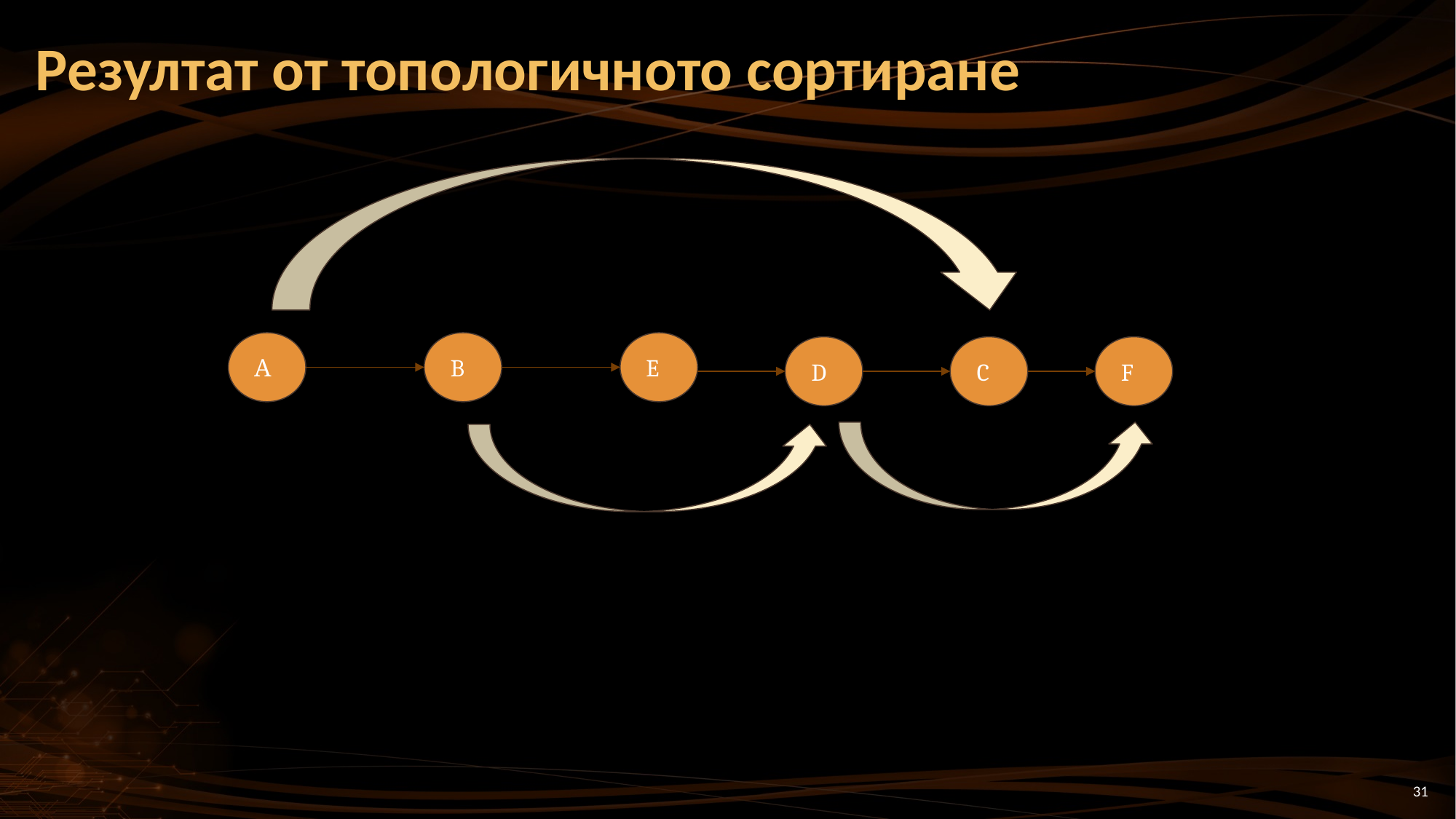

# Резултат от топологичното сортиране

А
B
E
D
C
F

31